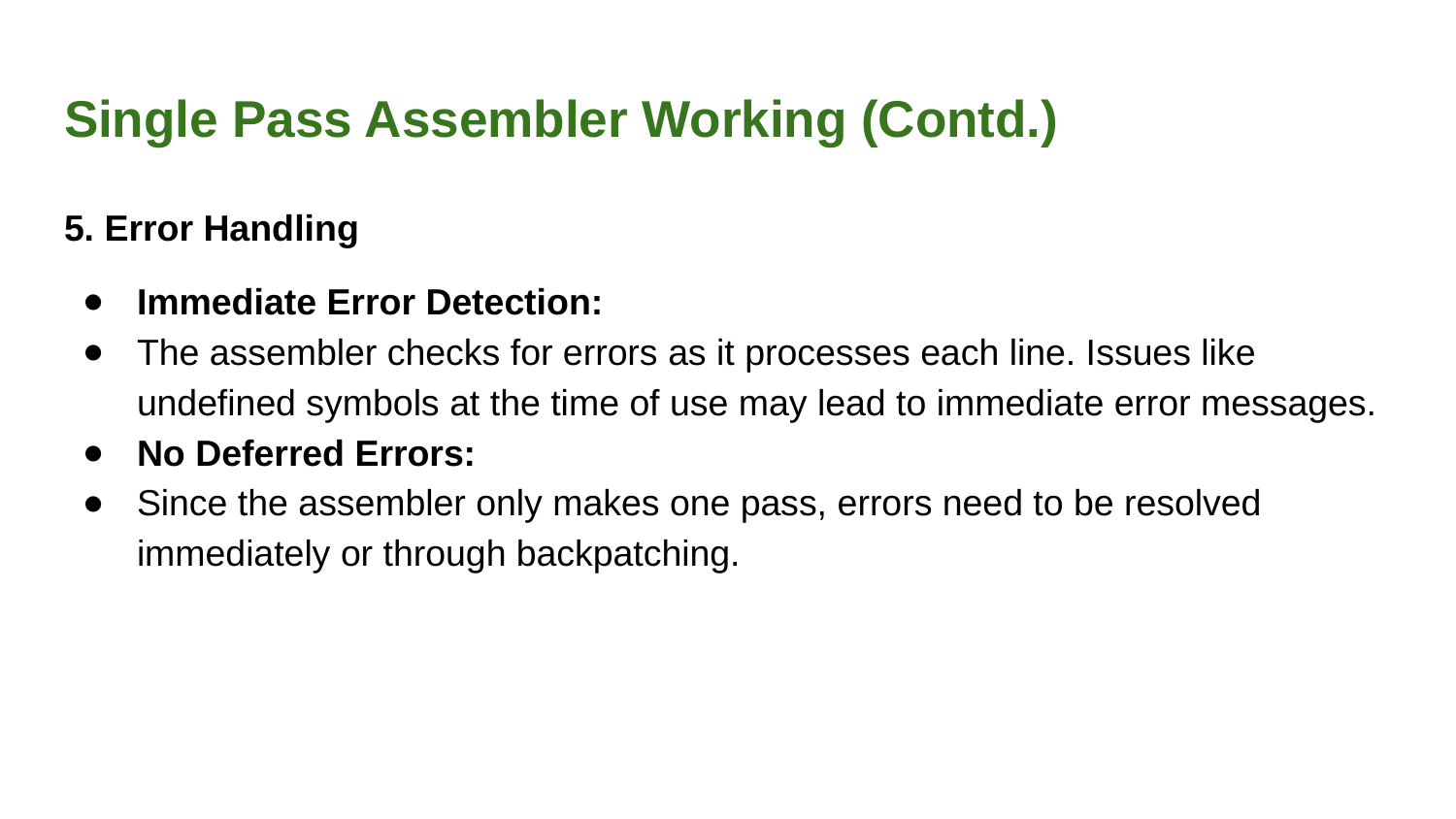

# Single Pass Assembler Working (Contd.)

5. Error Handling
Immediate Error Detection:
The assembler checks for errors as it processes each line. Issues like undefined symbols at the time of use may lead to immediate error messages.
No Deferred Errors:
Since the assembler only makes one pass, errors need to be resolved immediately or through backpatching.